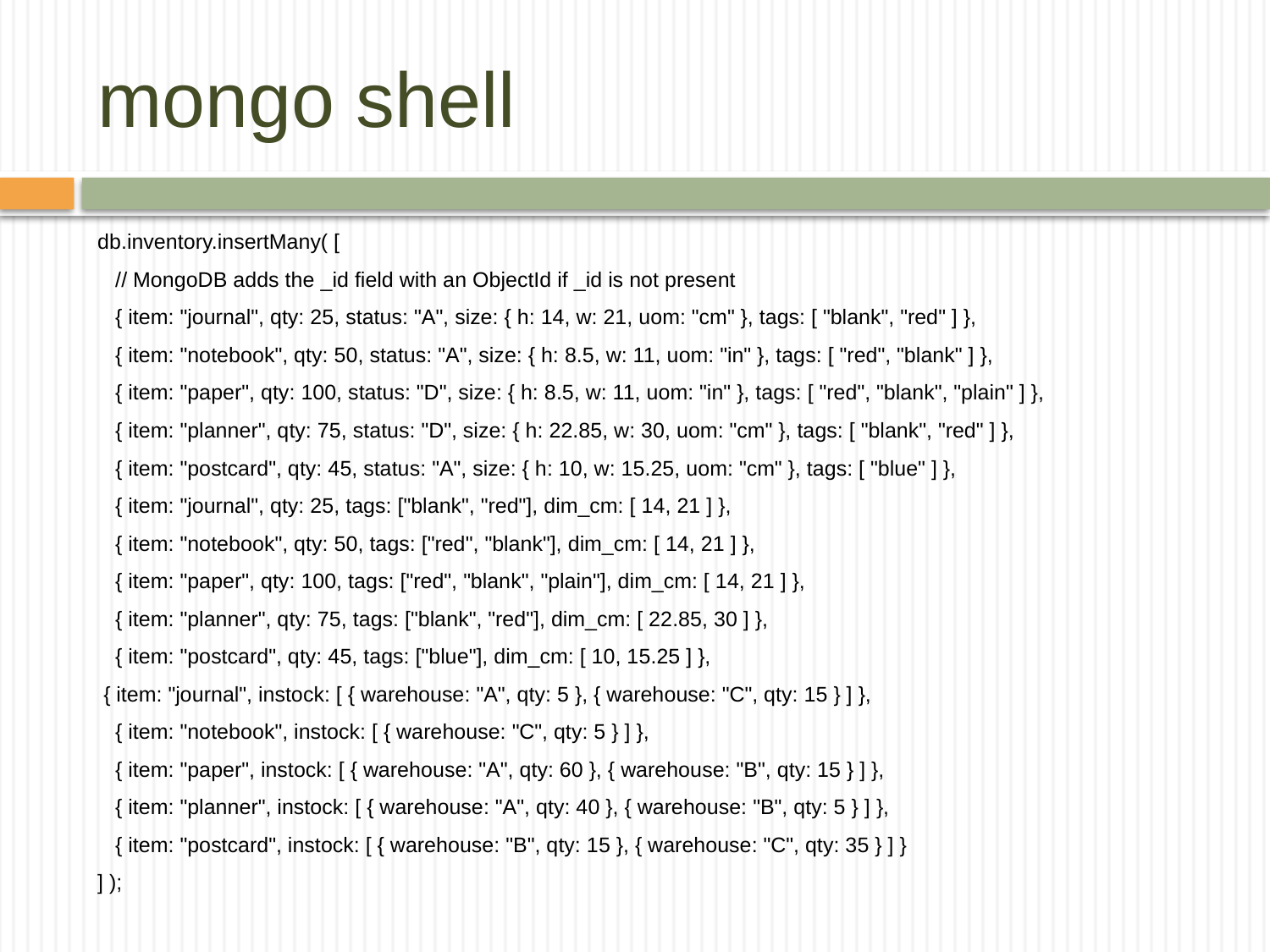

mongo shell
db.inventory.insertMany( [
   // MongoDB adds the _id field with an ObjectId if _id is not present
   { item: "journal", qty: 25, status: "A", size: { h: 14, w: 21, uom: "cm" }, tags: [ "blank", "red" ] },
   { item: "notebook", qty: 50, status: "A", size: { h: 8.5, w: 11, uom: "in" }, tags: [ "red", "blank" ] },
   { item: "paper", qty: 100, status: "D", size: { h: 8.5, w: 11, uom: "in" }, tags: [ "red", "blank", "plain" ] },
   { item: "planner", qty: 75, status: "D", size: { h: 22.85, w: 30, uom: "cm" }, tags: [ "blank", "red" ] },
   { item: "postcard", qty: 45, status: "A", size: { h: 10, w: 15.25, uom: "cm" }, tags: [ "blue" ] },
   { item: "journal", qty: 25, tags: ["blank", "red"], dim_cm: [ 14, 21 ] },
   { item: "notebook", qty: 50, tags: ["red", "blank"], dim_cm: [ 14, 21 ] },
   { item: "paper", qty: 100, tags: ["red", "blank", "plain"], dim_cm: [ 14, 21 ] },
   { item: "planner", qty: 75, tags: ["blank", "red"], dim_cm: [ 22.85, 30 ] },
   { item: "postcard", qty: 45, tags: ["blue"], dim_cm: [ 10, 15.25 ] },
 { item: "journal", instock: [ { warehouse: "A", qty: 5 }, { warehouse: "C", qty: 15 } ] },
   { item: "notebook", instock: [ { warehouse: "C", qty: 5 } ] },
   { item: "paper", instock: [ { warehouse: "A", qty: 60 }, { warehouse: "B", qty: 15 } ] },
   { item: "planner", instock: [ { warehouse: "A", qty: 40 }, { warehouse: "B", qty: 5 } ] },
   { item: "postcard", instock: [ { warehouse: "B", qty: 15 }, { warehouse: "C", qty: 35 } ] }
] );